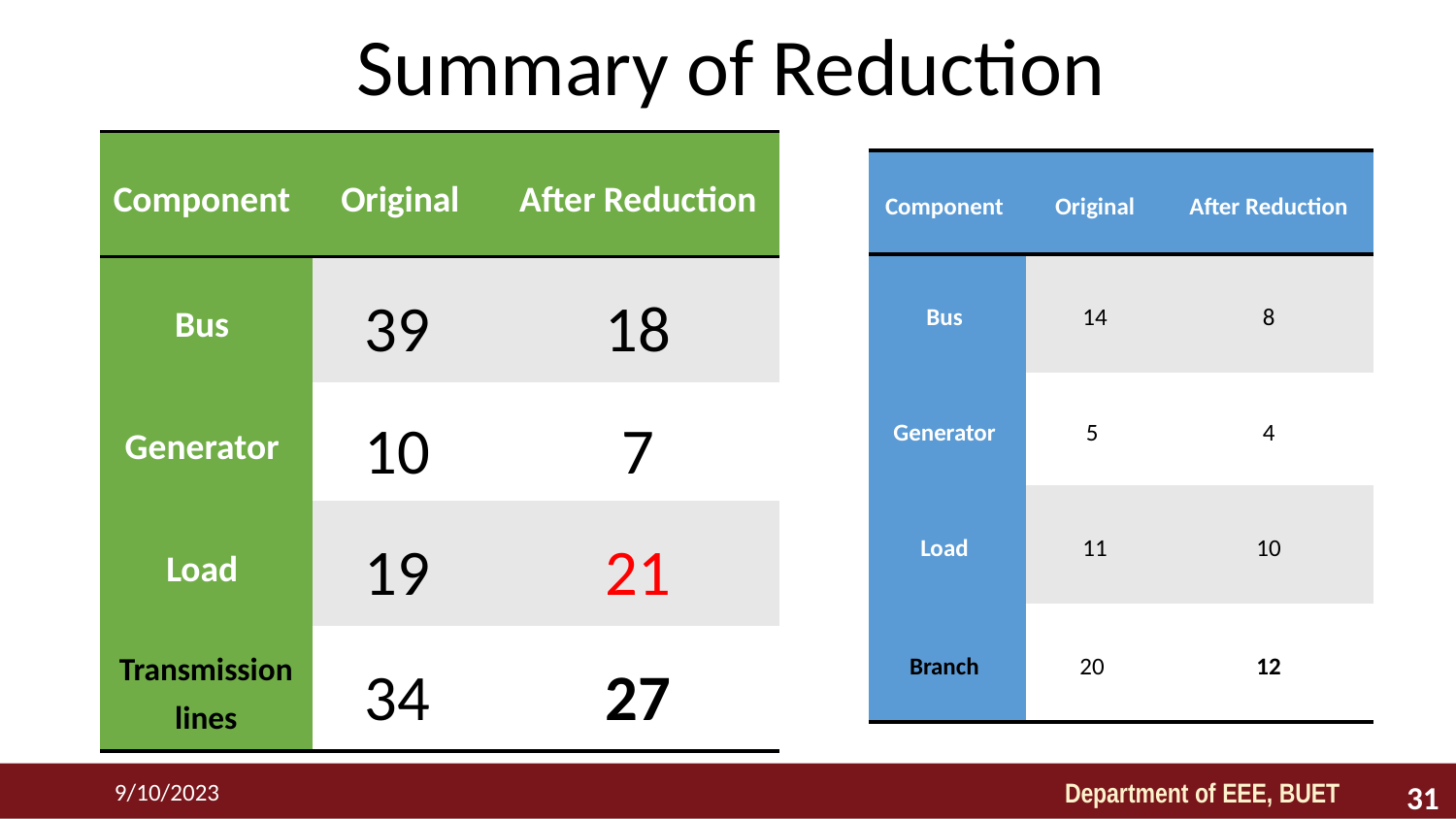

# Summary of Reduction
| Component | Original | After Reduction |
| --- | --- | --- |
| Bus | 39 | 18 |
| Generator | 10 | 7 |
| Load | 19 | 21 |
| Transmission lines | 34 | 27 |
| Component | Original | After Reduction |
| --- | --- | --- |
| Bus | 14 | 8 |
| Generator | 5 | 4 |
| Load | 11 | 10 |
| Branch | 20 | 12 |
31

9/10/2023